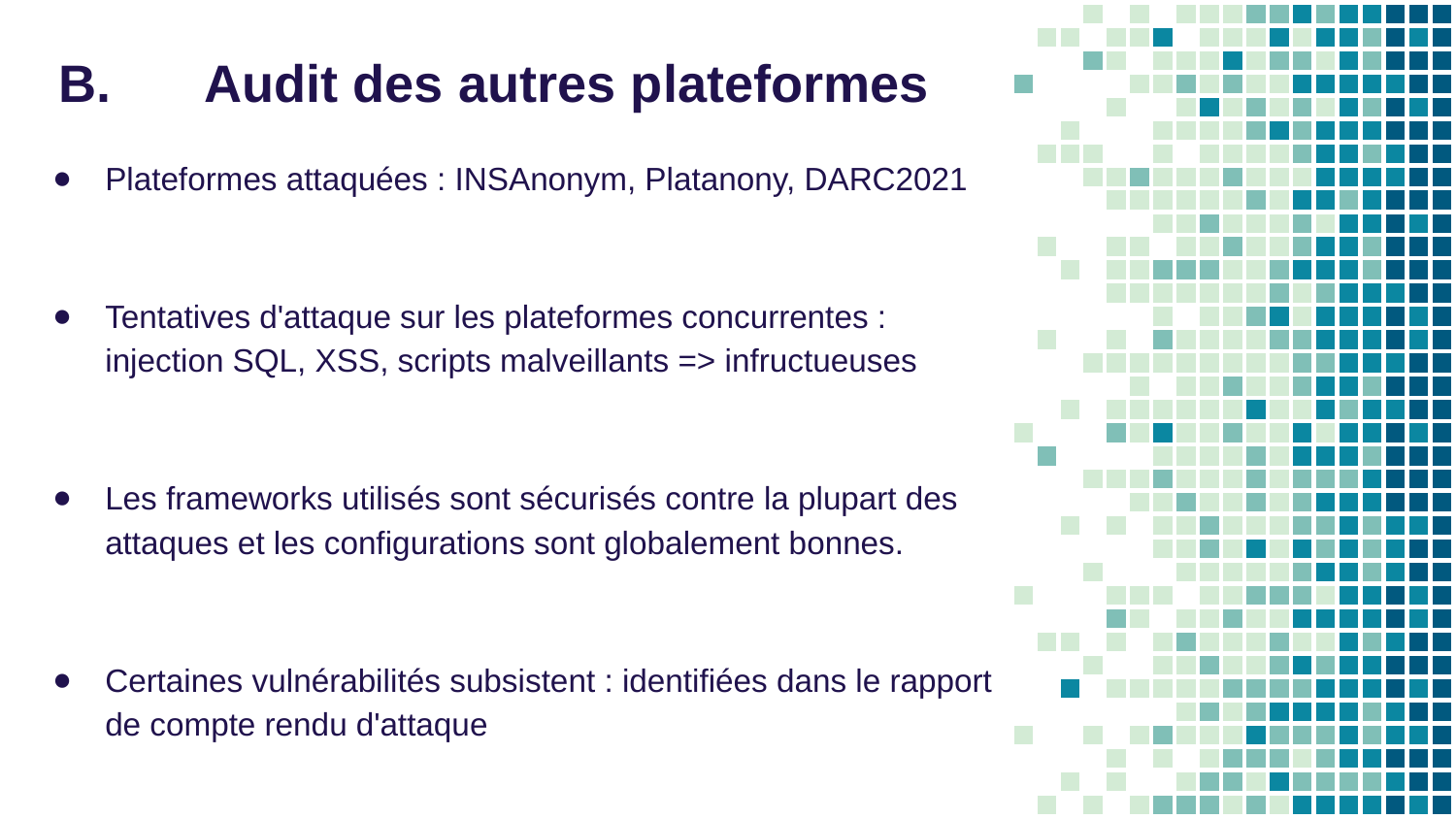

B. 	Audit des autres plateformes
Plateformes attaquées : INSAnonym, Platanony, DARC2021

Tentatives d'attaque sur les plateformes concurrentes : injection SQL, XSS, scripts malveillants => infructueuses

Les frameworks utilisés sont sécurisés contre la plupart des attaques et les configurations sont globalement bonnes.

Certaines vulnérabilités subsistent : identifiées dans le rapport de compte rendu d'attaque